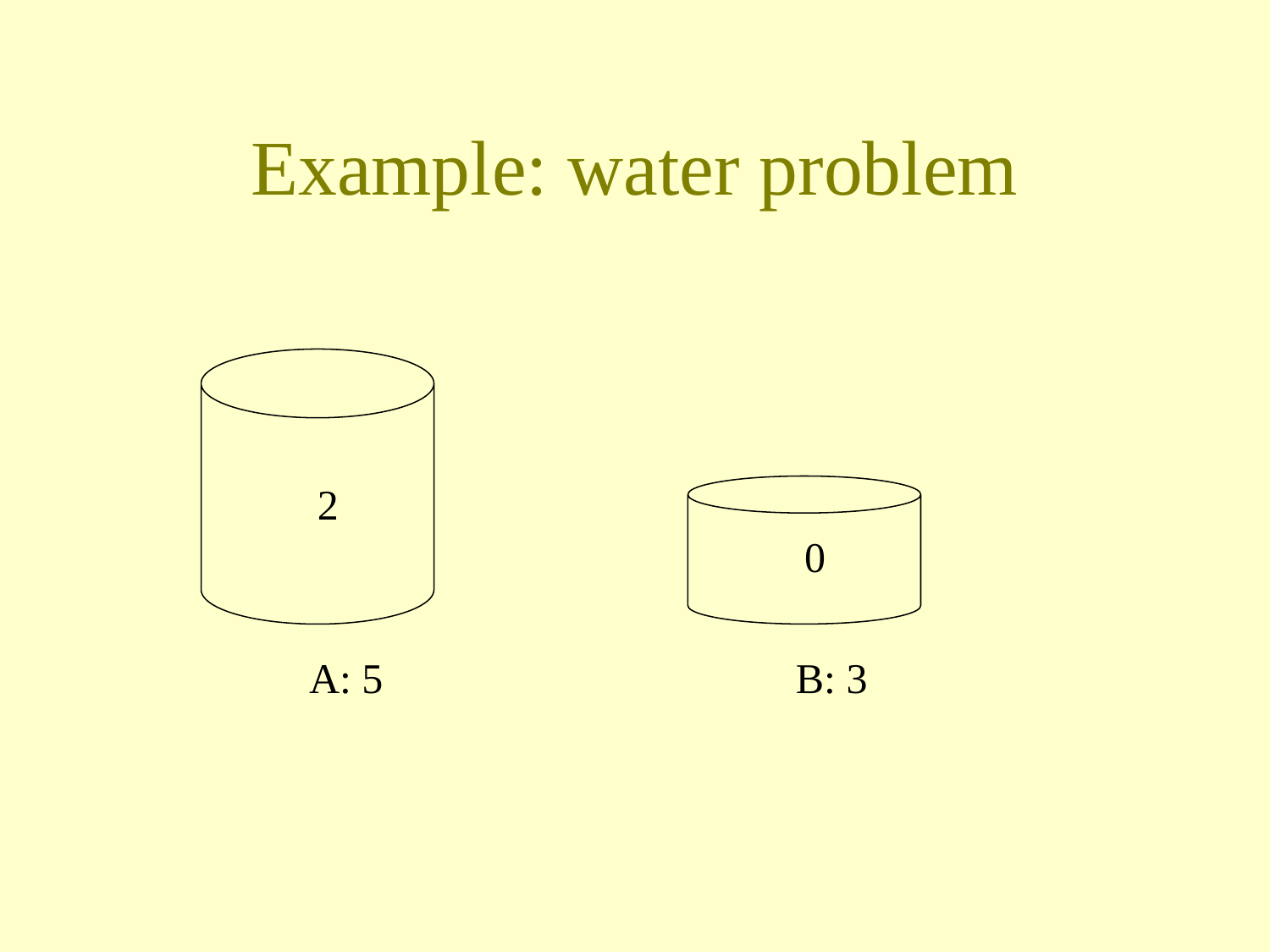

# Example: water problem

2

0
A: 5
B: 3